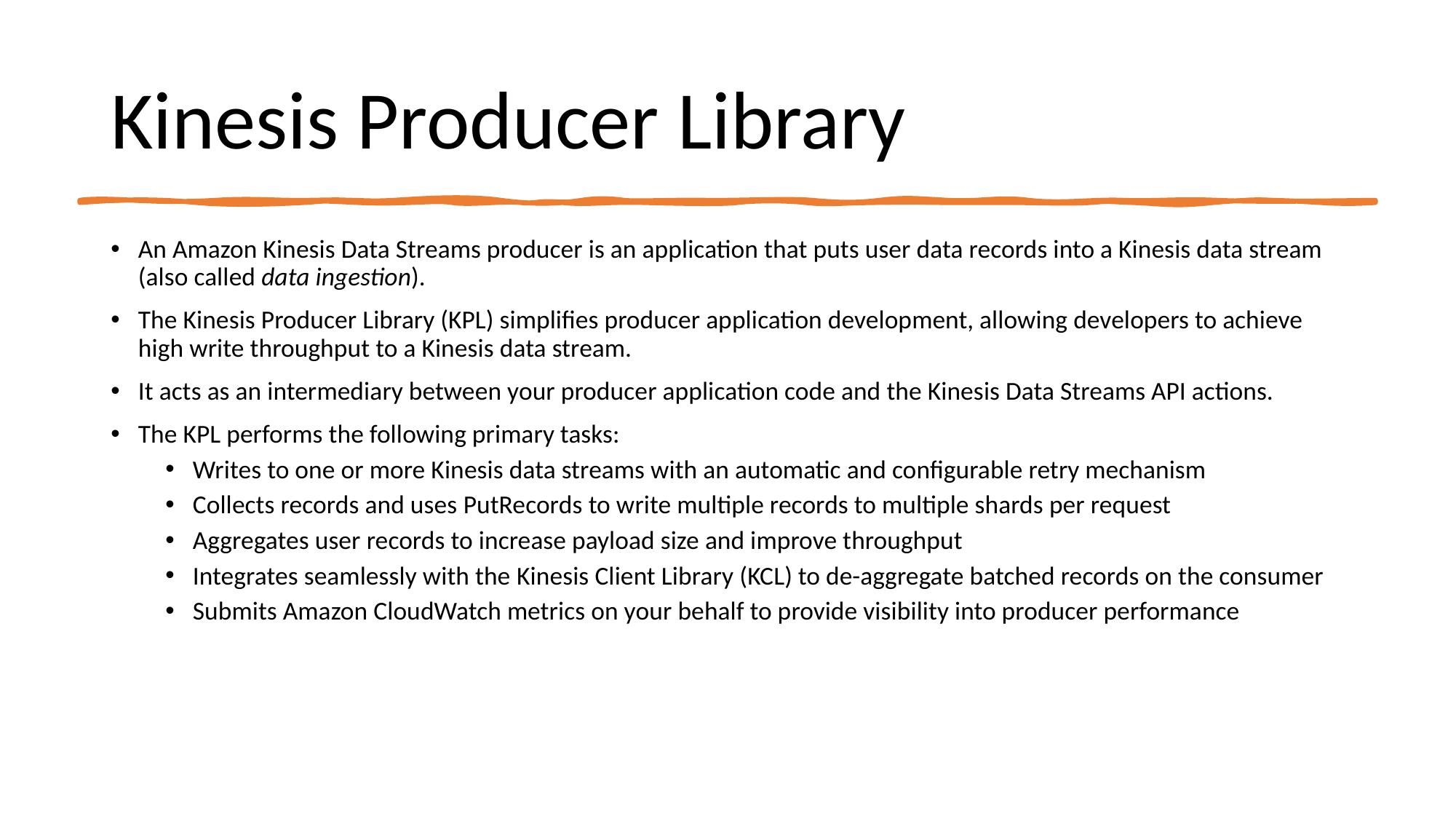

# Kinesis Producer Library

An Amazon Kinesis Data Streams producer is an application that puts user data records into a Kinesis data stream (also called data ingestion).
The Kinesis Producer Library (KPL) simplifies producer application development, allowing developers to achieve high write throughput to a Kinesis data stream.
It acts as an intermediary between your producer application code and the Kinesis Data Streams API actions.
The KPL performs the following primary tasks:
Writes to one or more Kinesis data streams with an automatic and configurable retry mechanism
Collects records and uses PutRecords to write multiple records to multiple shards per request
Aggregates user records to increase payload size and improve throughput
Integrates seamlessly with the Kinesis Client Library (KCL) to de-aggregate batched records on the consumer
Submits Amazon CloudWatch metrics on your behalf to provide visibility into producer performance